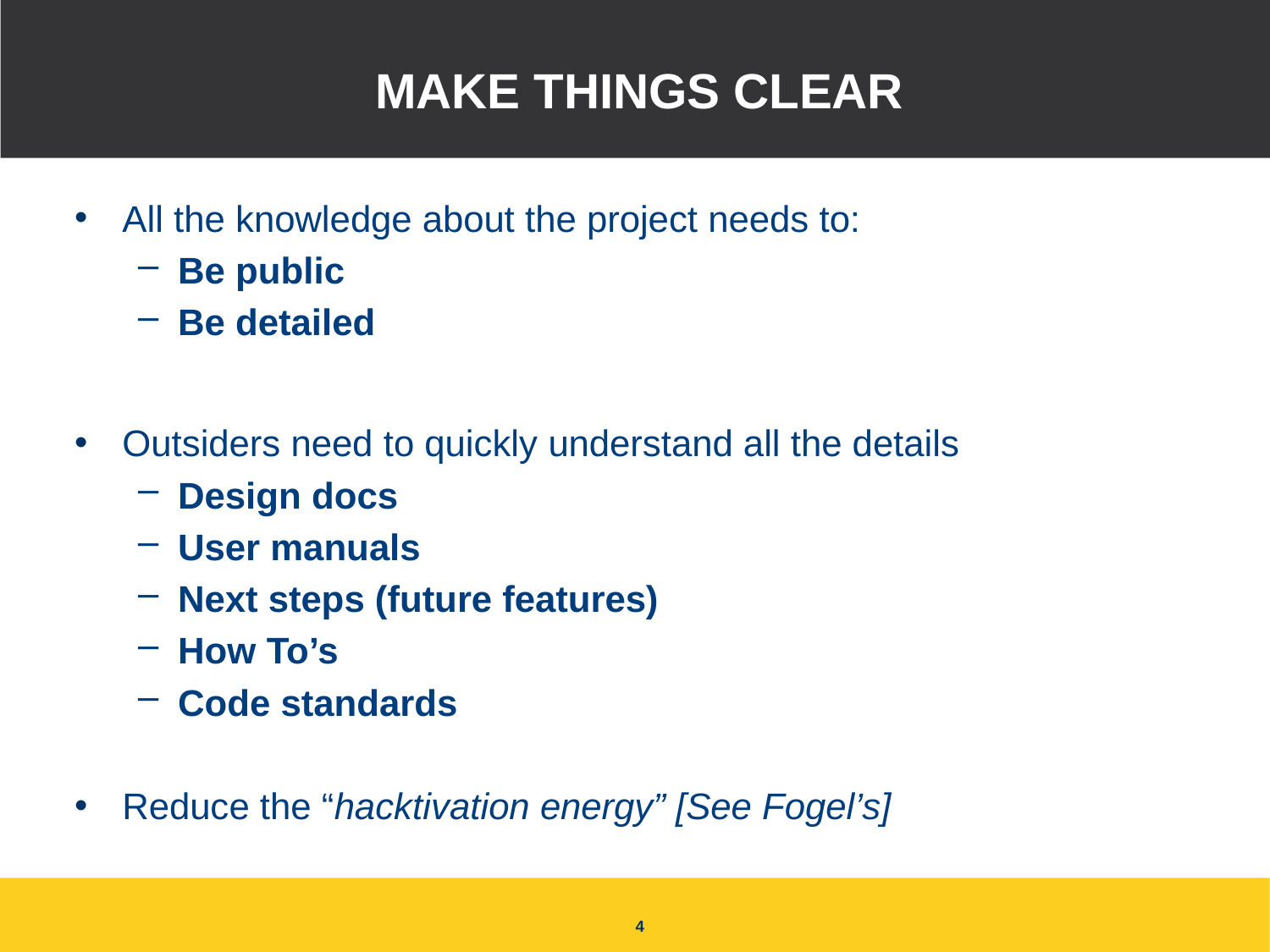

# Make things clear
All the knowledge about the project needs to:
Be public
Be detailed

Outsiders need to quickly understand all the details
Design docs
User manuals
Next steps (future features)
How To’s
Code standards

Reduce the “hacktivation energy” [See Fogel’s]
4